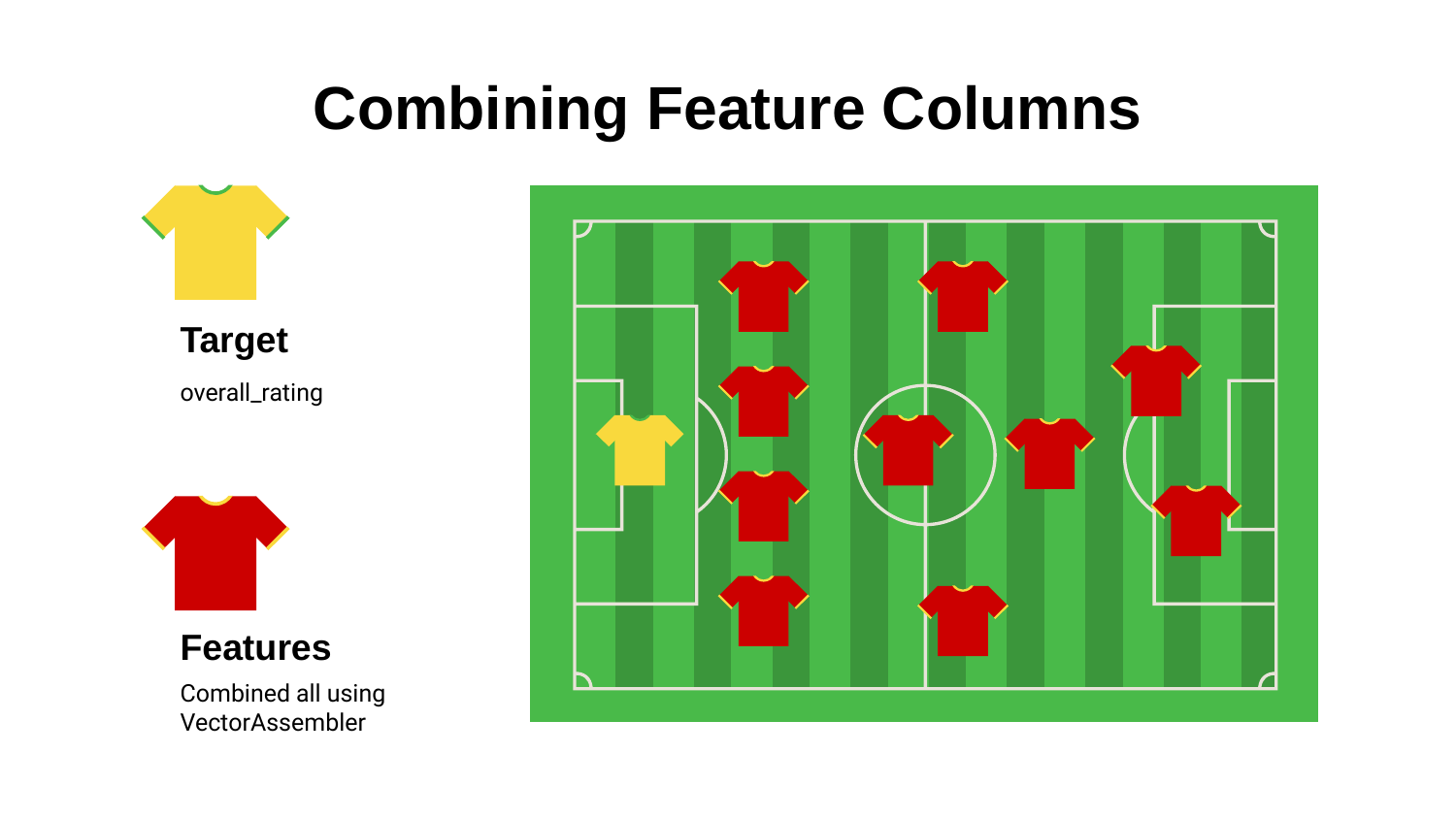

# Combining Feature Columns

Target
overall_rating

Features
Combined all using
VectorAssembler